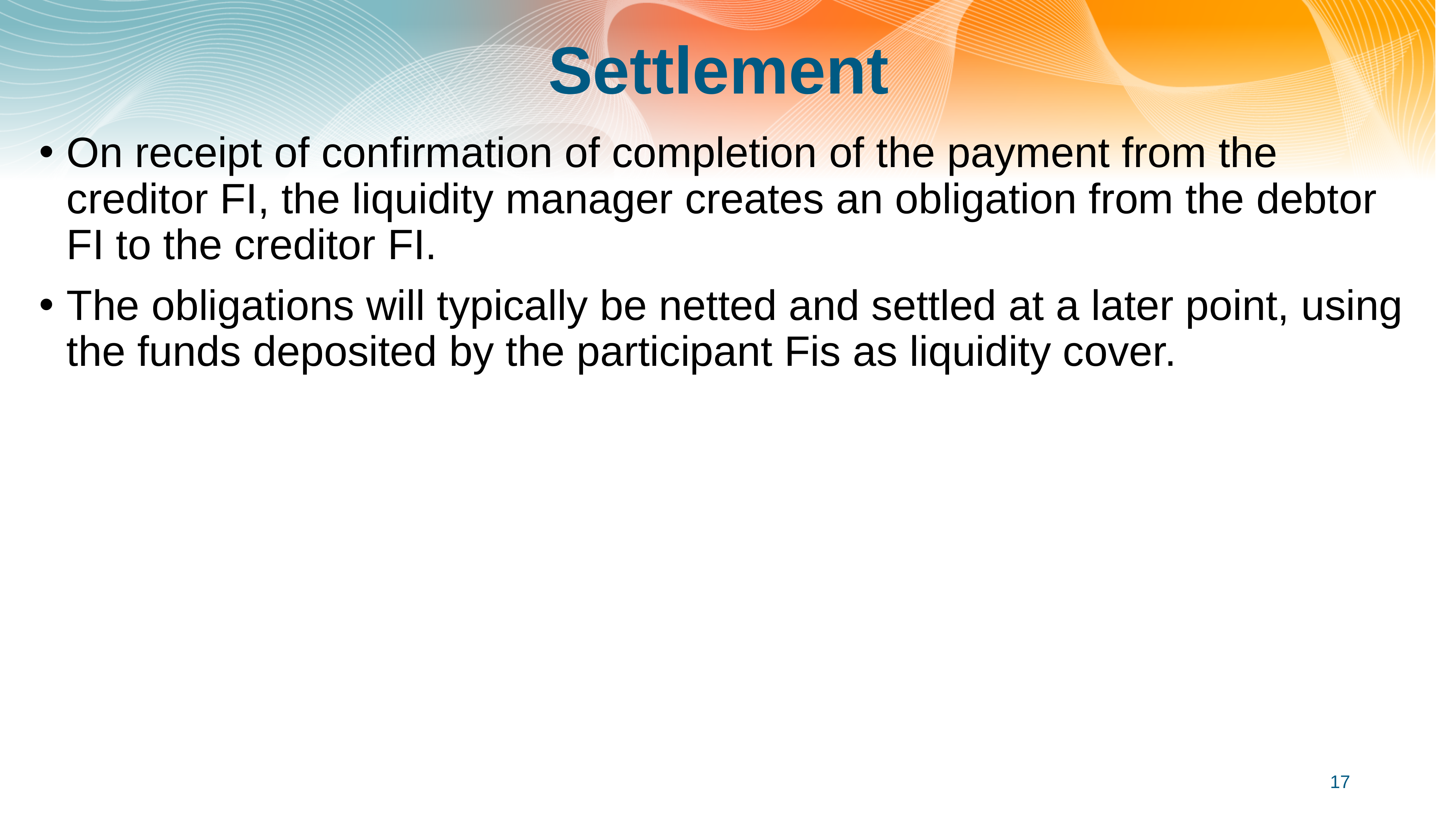

# Settlement
On receipt of confirmation of completion of the payment from the creditor FI, the liquidity manager creates an obligation from the debtor FI to the creditor FI.
The obligations will typically be netted and settled at a later point, using the funds deposited by the participant Fis as liquidity cover.
17